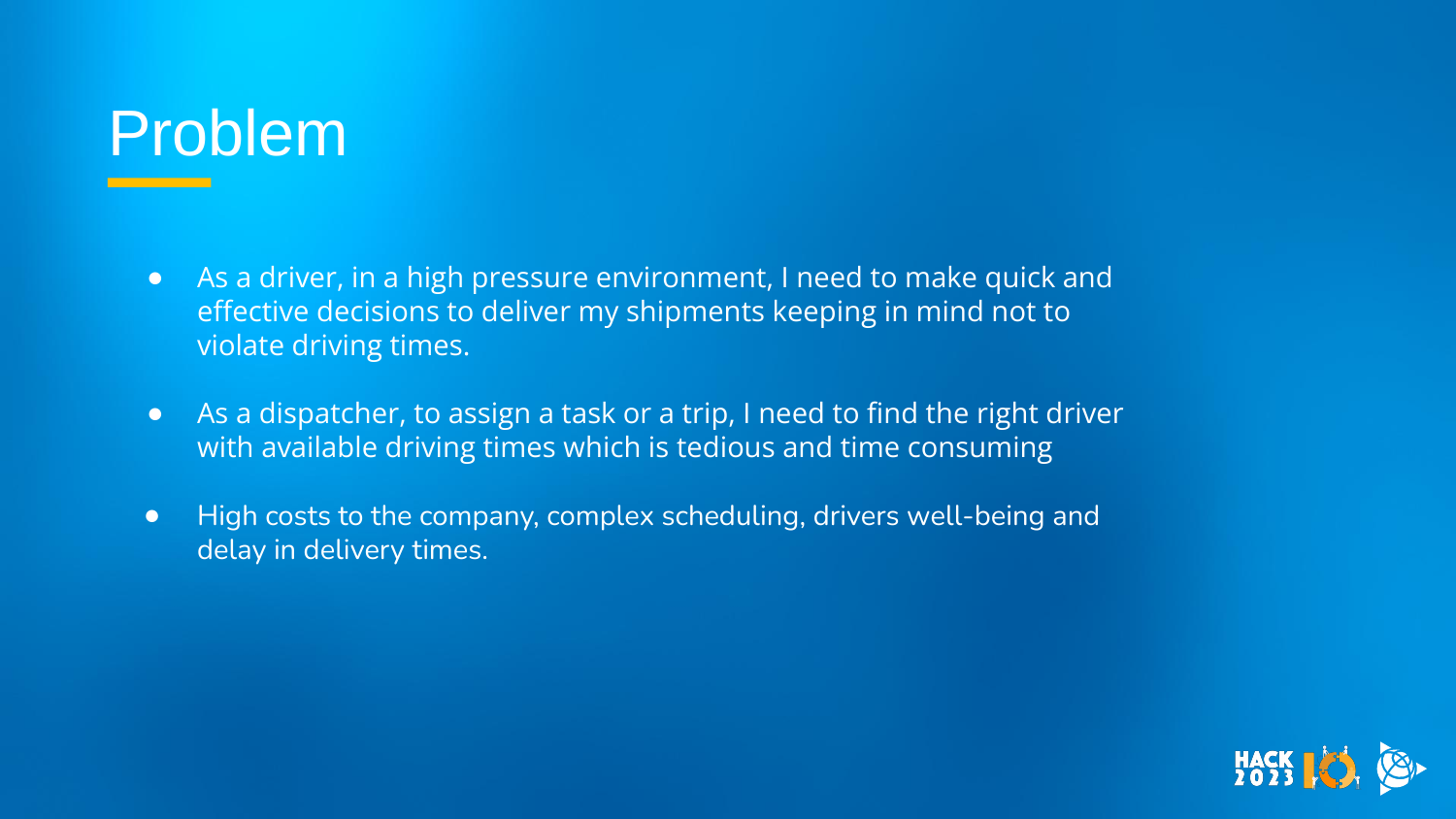

# Problem

As a driver, in a high pressure environment, I need to make quick and effective decisions to deliver my shipments keeping in mind not to violate driving times.

As a dispatcher, to assign a task or a trip, I need to find the right driver with available driving times which is tedious and time consuming

High costs to the company, complex scheduling, drivers well-being and delay in delivery times.